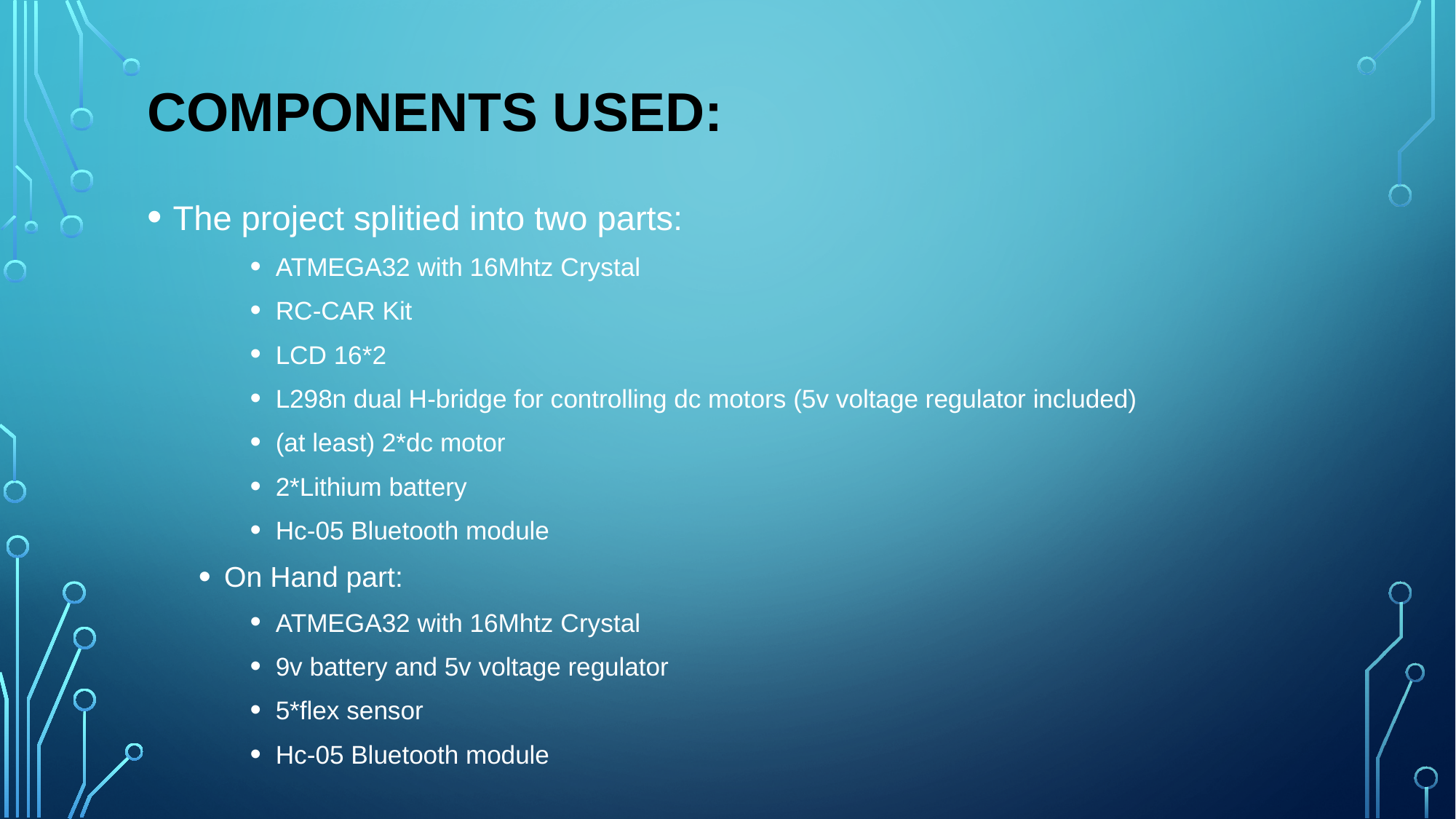

# Components used:
The project splitied into two parts:
ATMEGA32 with 16Mhtz Crystal
RC-CAR Kit
LCD 16*2
L298n dual H-bridge for controlling dc motors (5v voltage regulator included)
(at least) 2*dc motor
2*Lithium battery
Hc-05 Bluetooth module
On Hand part:
ATMEGA32 with 16Mhtz Crystal
9v battery and 5v voltage regulator
5*flex sensor
Hc-05 Bluetooth module